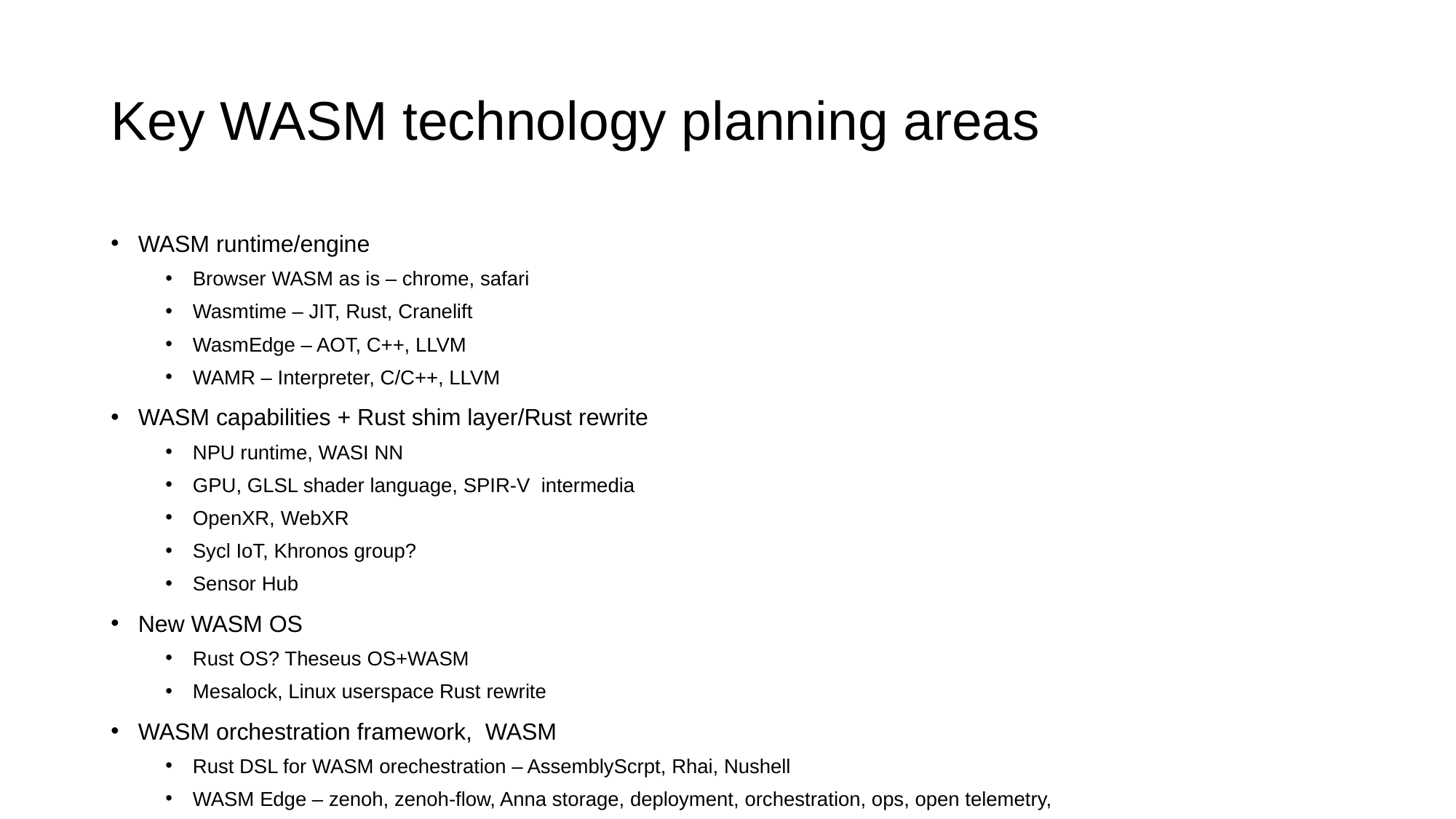

# Key WASM technology planning areas
WASM runtime/engine
Browser WASM as is – chrome, safari
Wasmtime – JIT, Rust, Cranelift
WasmEdge – AOT, C++, LLVM
WAMR – Interpreter, C/C++, LLVM
WASM capabilities + Rust shim layer/Rust rewrite
NPU runtime, WASI NN
GPU, GLSL shader language, SPIR-V  intermedia
OpenXR, WebXR
Sycl IoT, Khronos group?
Sensor Hub
New WASM OS
Rust OS? Theseus OS+WASM
Mesalock, Linux userspace Rust rewrite
WASM orchestration framework,  WASM
Rust DSL for WASM orechestration – AssemblyScrpt, Rhai, Nushell
WASM Edge – zenoh, zenoh-flow, Anna storage, deployment, orchestration, ops, open telemetry,